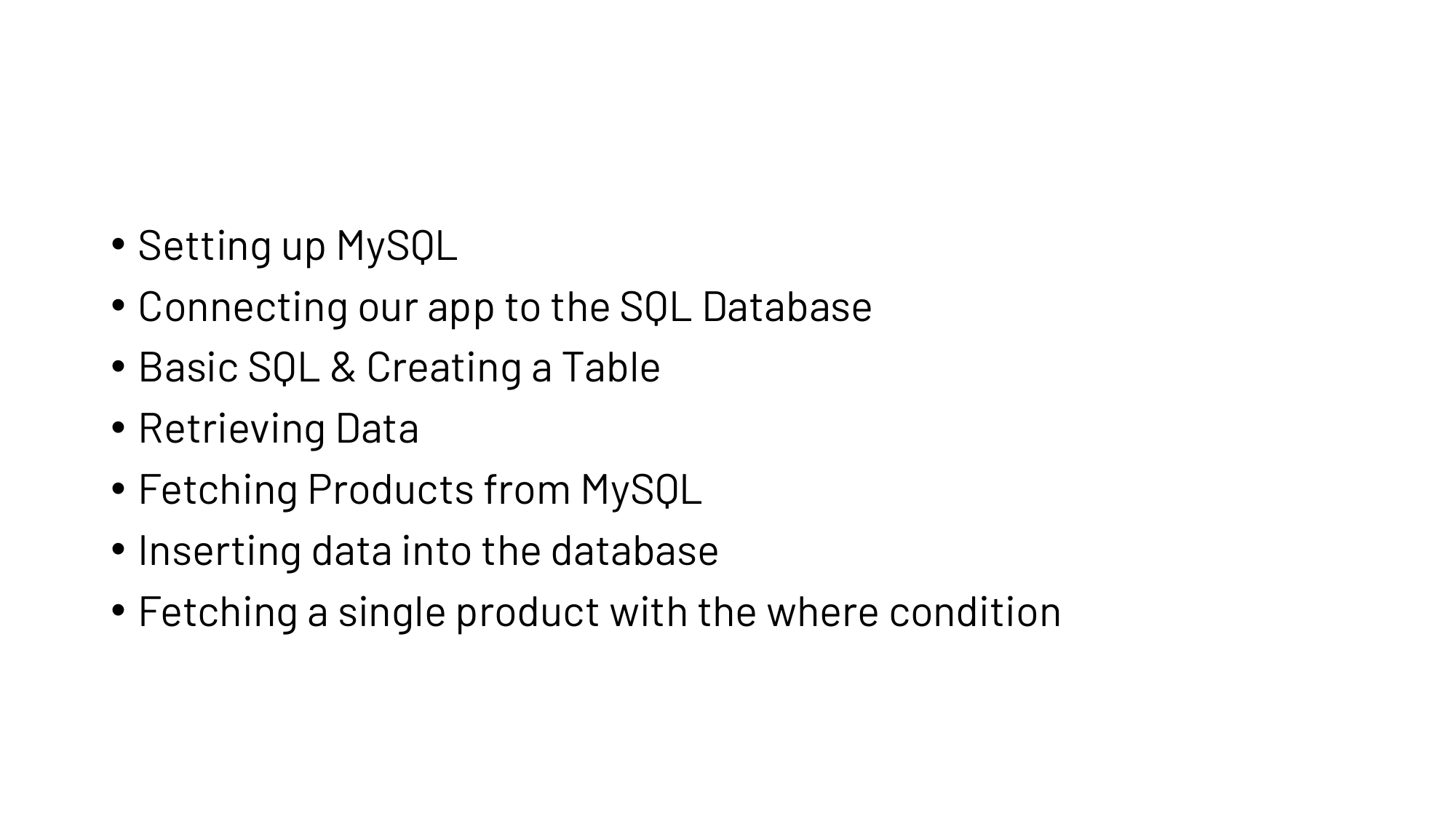

#
Setting up MySQL
Connecting our app to the SQL Database
Basic SQL & Creating a Table
Retrieving Data
Fetching Products from MySQL
Inserting data into the database
Fetching a single product with the where condition